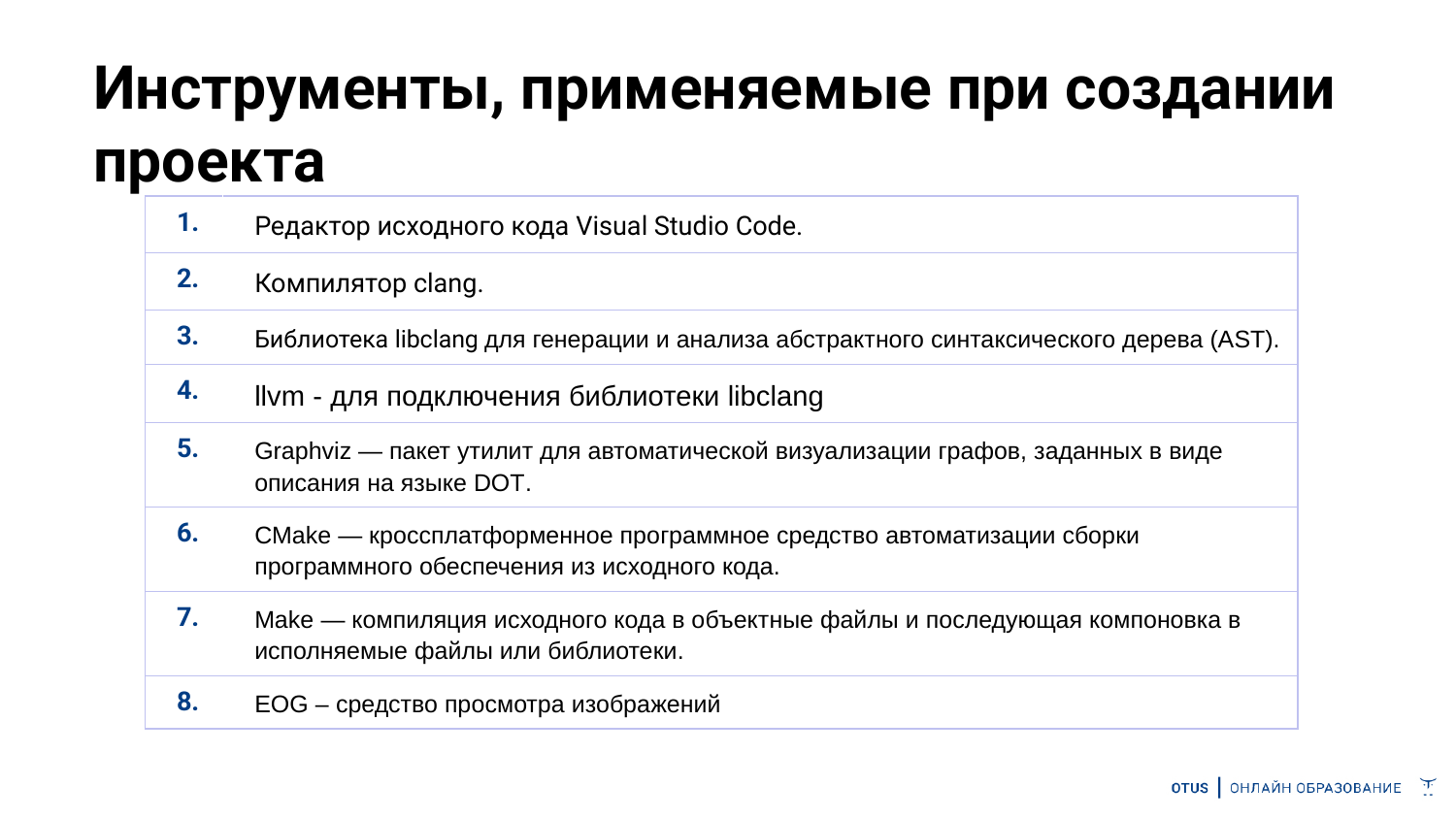

# Инструменты, применяемые при создании проекта

| 1. | Редактор исходного кода Visual Studio Code. |
| --- | --- |
| 2. | Компилятор clang. |
| 3. | Библиотека libclang для генерации и анализа абстрактного синтаксического дерева (AST). |
| 4. | llvm - для подключения библиотеки libclang |
| 5. | Graphviz — пакет утилит для автоматической визуализации графов, заданных в виде описания на языке DOT. |
| 6. | CMake — кроссплатформенное программное средство автоматизации сборки программного обеспечения из исходного кода. |
| 7. | Make — компиляция исходного кода в объектные файлы и последующая компоновка в исполняемые файлы или библиотеки. |
| 8. | EOG – средство просмотра изображений |